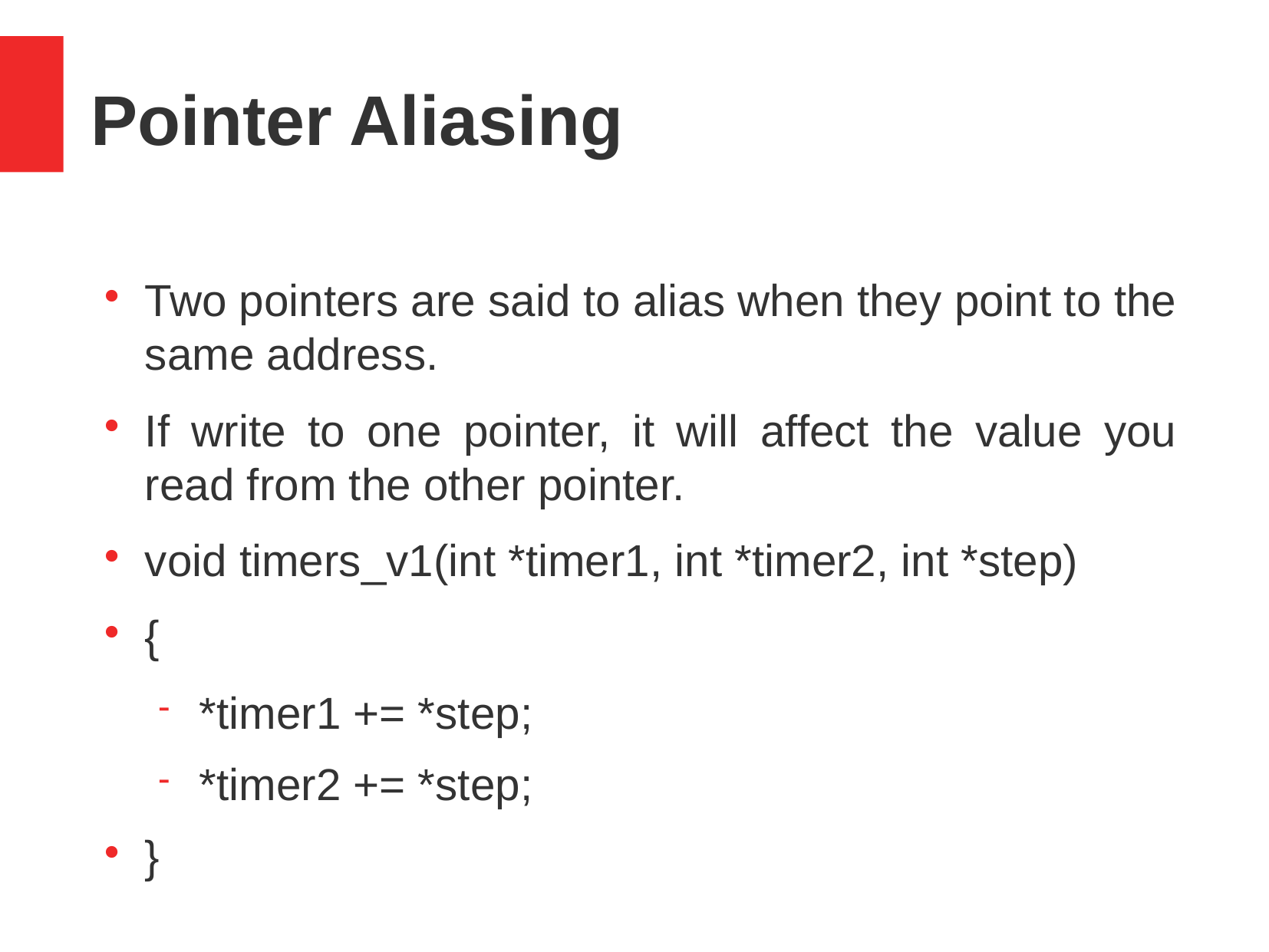

Pointer Aliasing
Two pointers are said to alias when they point to the same address.
If write to one pointer, it will affect the value you read from the other pointer.
void timers_v1(int *timer1, int *timer2, int *step)
{
*timer1 += *step;
*timer2 += *step;
}